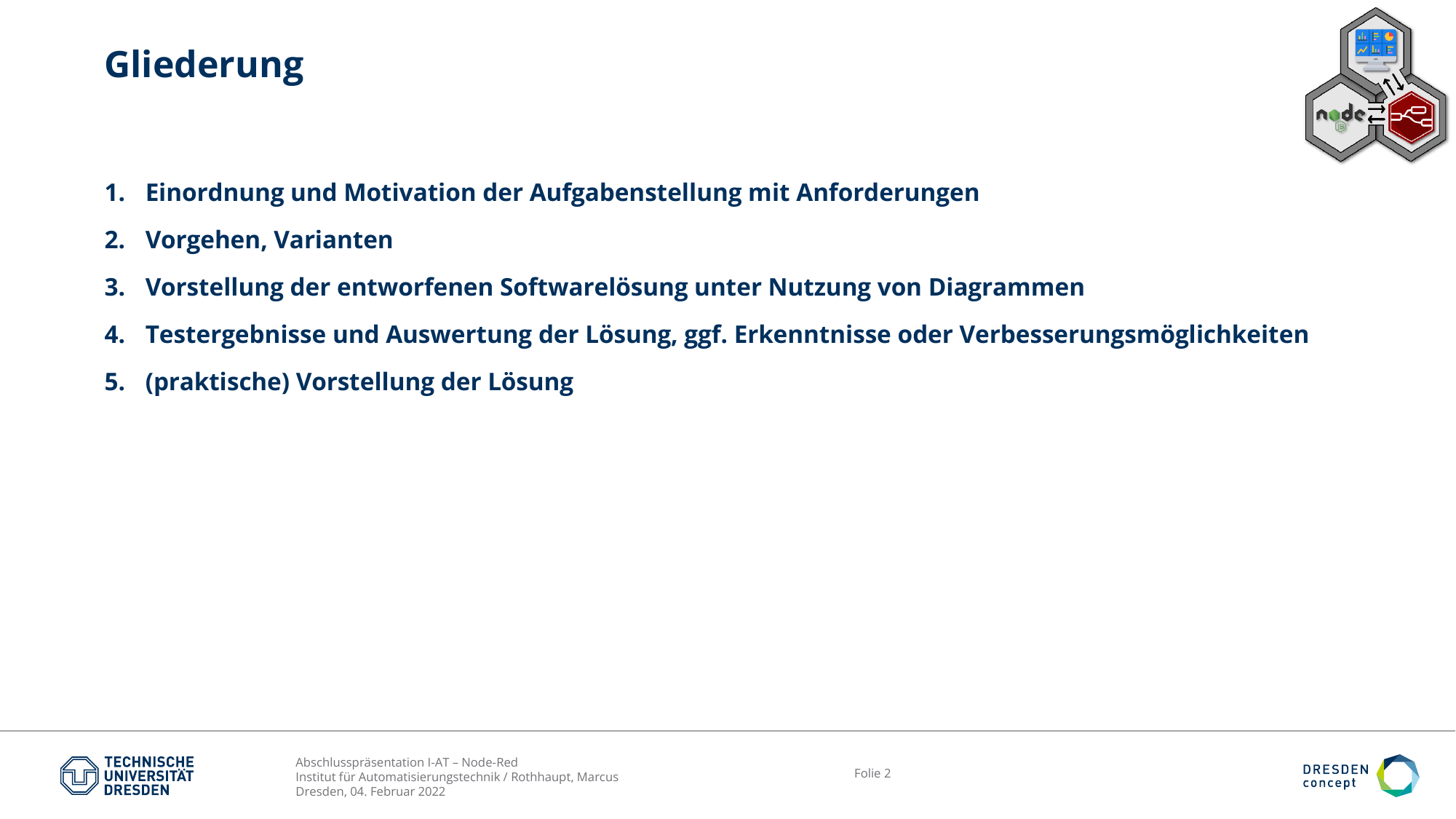

# Gliederung
Einordnung und Motivation der Aufgabenstellung mit Anforderungen
Vorgehen, Varianten
Vorstellung der entworfenen Softwarelösung unter Nutzung von Diagrammen
Testergebnisse und Auswertung der Lösung, ggf. Erkenntnisse oder Verbesserungsmöglichkeiten
(praktische) Vorstellung der Lösung